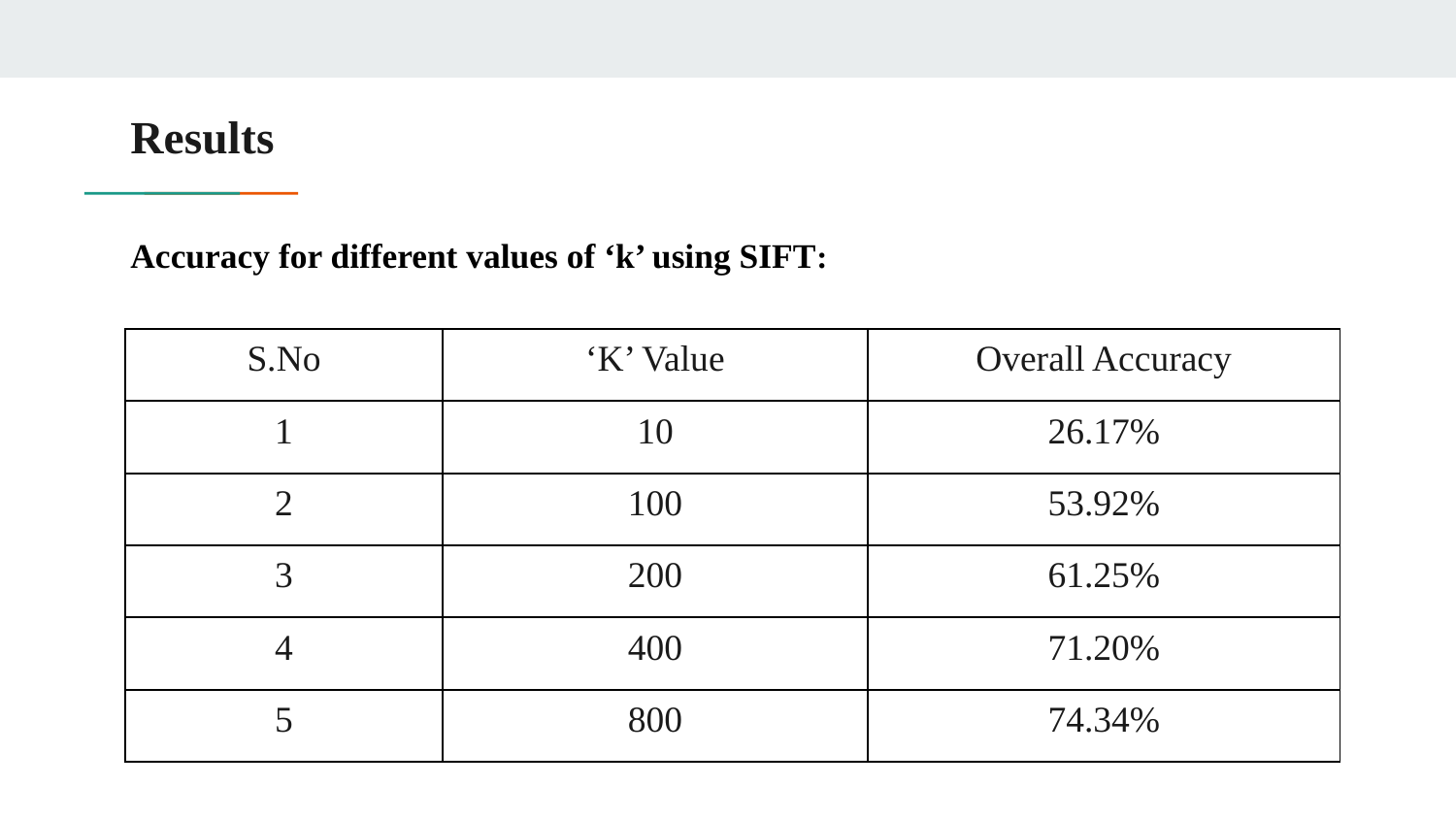

# Results
Accuracy for different values of ‘k’ using SIFT:
| S.No | ‘K’ Value | Overall Accuracy |
| --- | --- | --- |
| 1 | 10 | 26.17% |
| 2 | 100 | 53.92% |
| 3 | 200 | 61.25% |
| 4 | 400 | 71.20% |
| 5 | 800 | 74.34% |